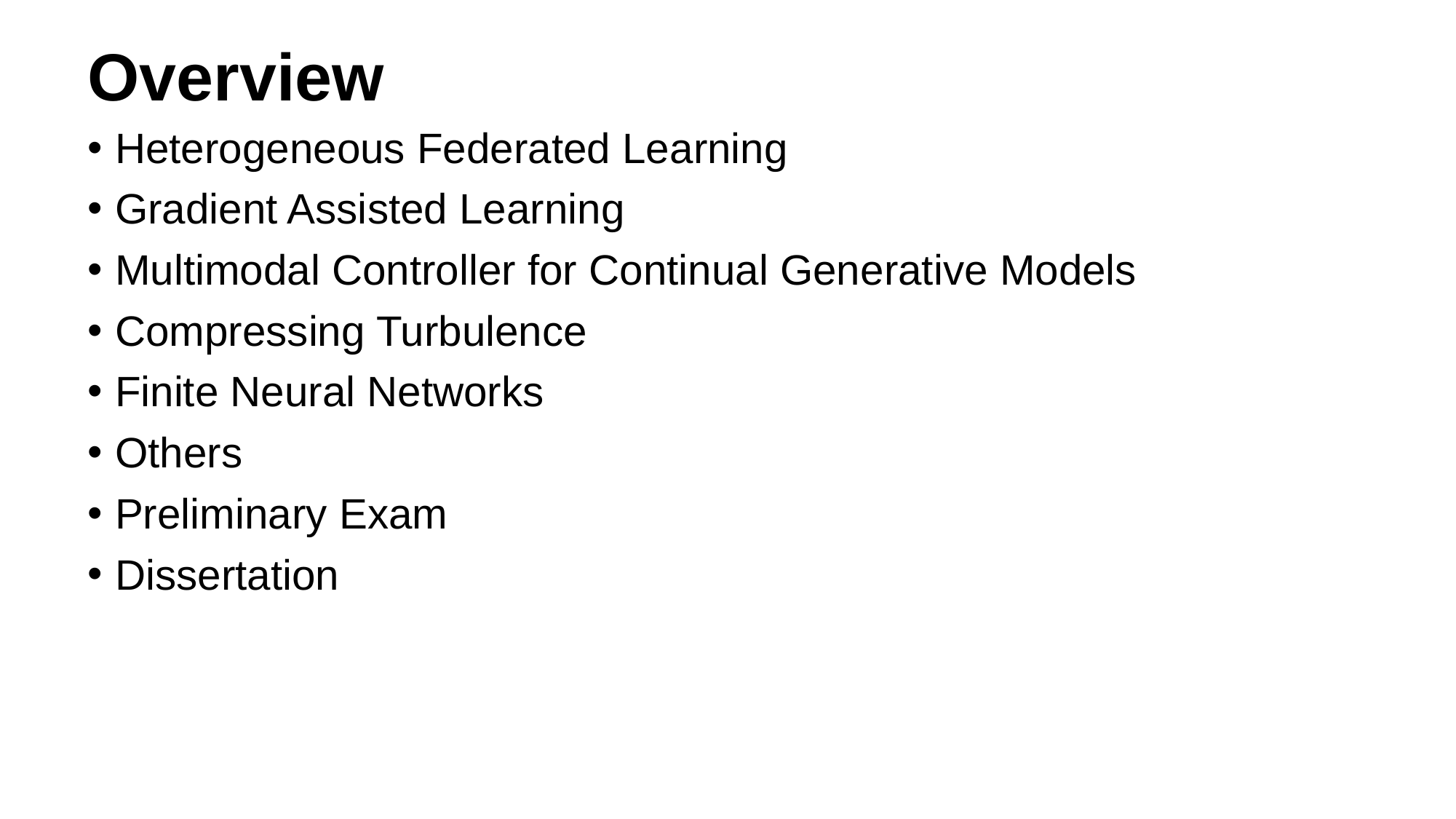

# Overview
Heterogeneous Federated Learning
Gradient Assisted Learning
Multimodal Controller for Continual Generative Models
Compressing Turbulence
Finite Neural Networks
Others
Preliminary Exam
Dissertation